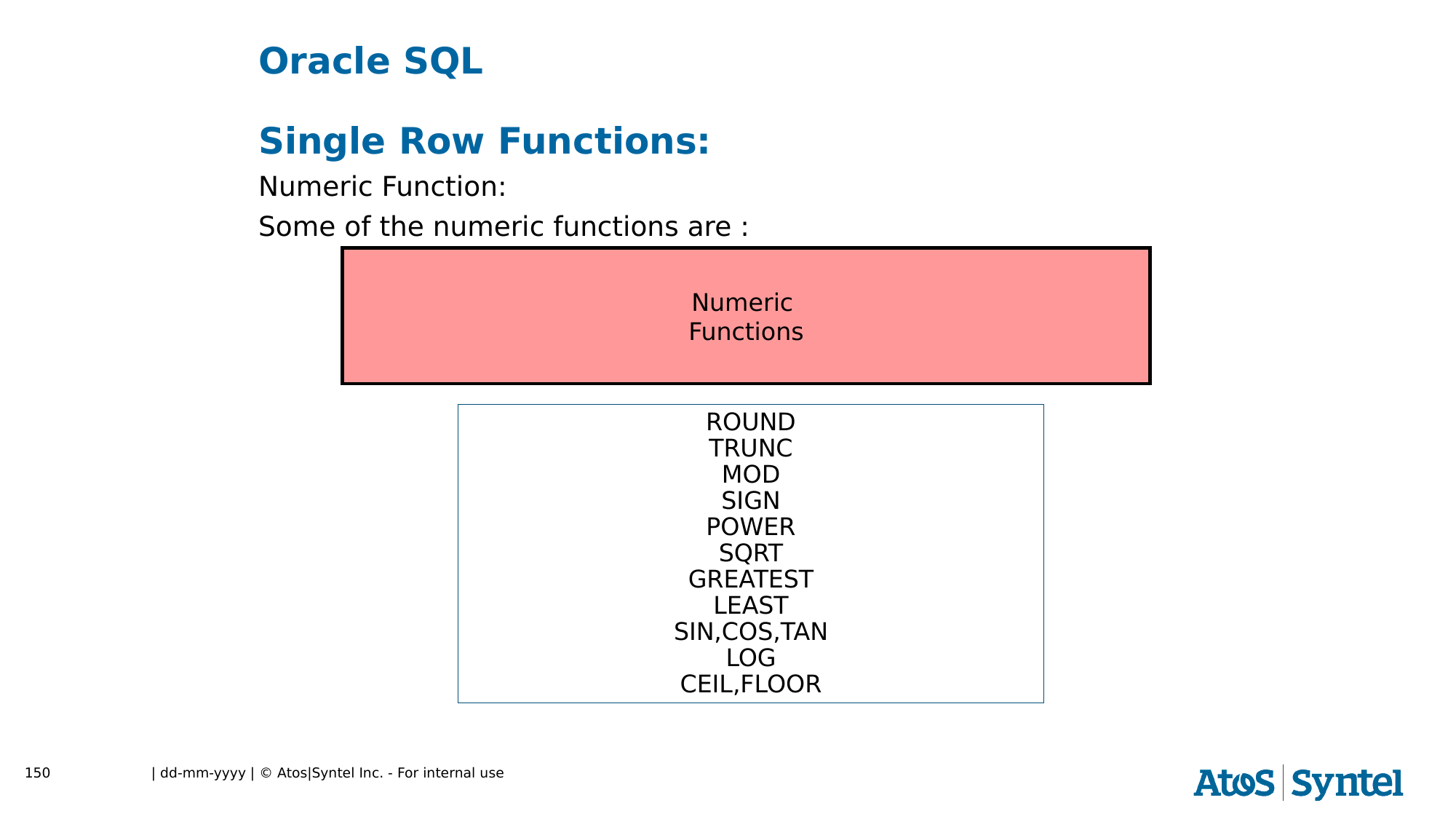

# Oracle SQL
Single Row Functions:
Numeric Function:
Some of the numeric functions are :

Numeric
Functions
ROUND
TRUNC
MOD
SIGN
POWER
SQRT
GREATEST
LEAST
SIN,COS,TAN
LOG
CEIL,FLOOR